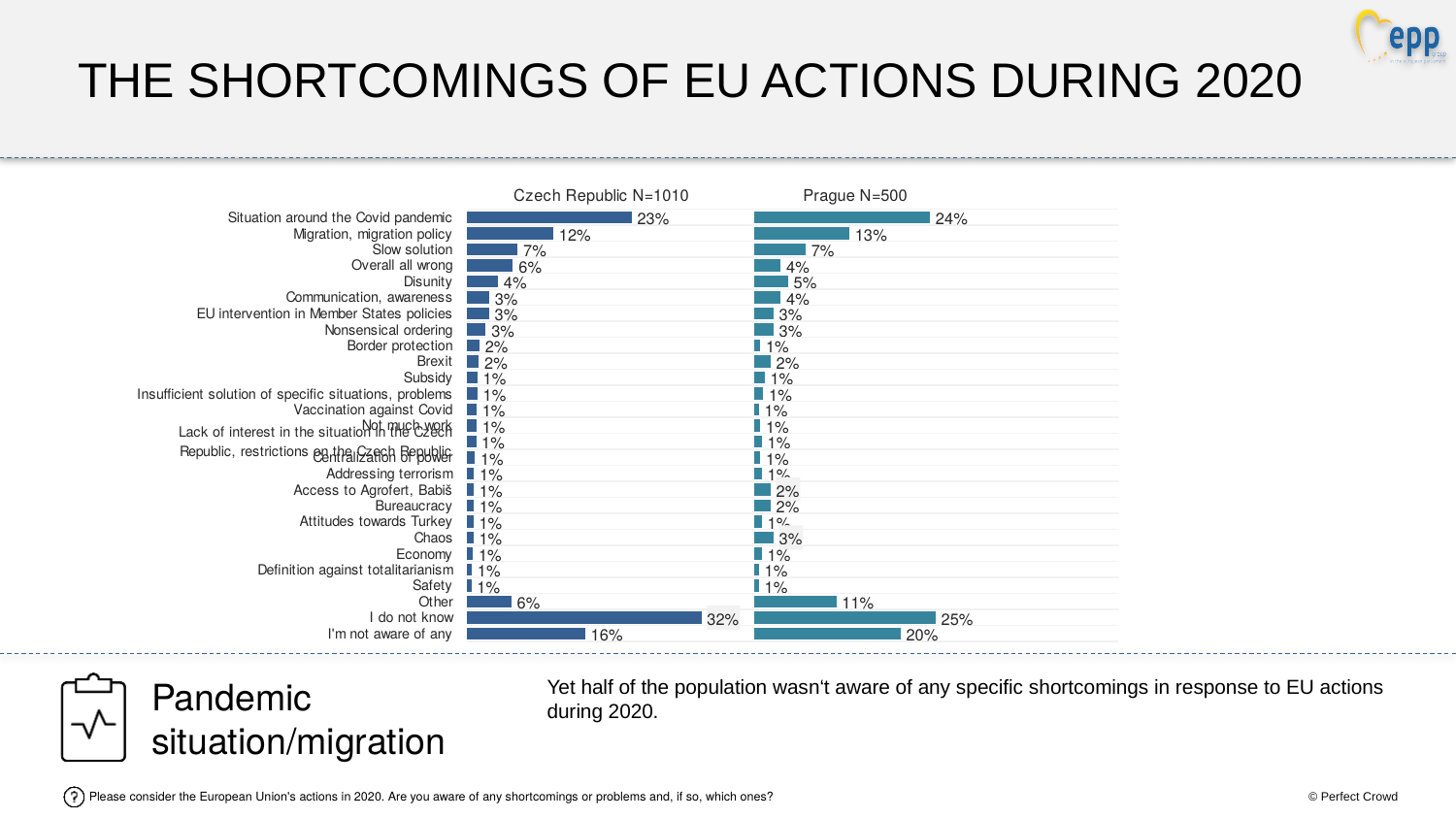

The shortcomings of eu actions during 2020

### Chart: Czech Republic N=1010

| Category | Czech Republic N=1010 |
|---|---|
| Situation around the Covid pandemic | 0.22714947815303202 |
| Migration, migration policy | 0.11918863267347145 |
| Slow solution | 0.06996596230321399 |
| Overall all wrong | 0.06356296823334796 |
| Disunity | 0.04308519590954719 |
| Communication, awareness | 0.030731856066475202 |
| EU intervention in Member States policies | 0.030453594371734286 |
| Nonsensical ordering | 0.02609347895277695 |
| Border protection | 0.017439386335563894 |
| Brexit | 0.01651600785421884 |
| Subsidy | 0.014612793698676041 |
| Insufficient solution of specific situations, problems | 0.014588908457477892 |
| Vaccination against Covid | 0.013579021502362182 |
| Not much work | 0.013490577783265414 |
| Lack of interest in the situation in the Czech Republic, restrictions on the Czech Republic | 0.012755953480494343 |
| Centralization of power | 0.010905333701610282 |
| Addressing terrorism | 0.009796731041457164 |
| Access to Agrofert, Babiš | 0.009533036681387597 |
| Bureaucracy | 0.009234366928855821 |
| Attitudes towards Turkey | 0.00913714916898419 |
| Chaos | 0.008953674124356116 |
| Economy | 0.00850272964237719 |
| Definition against totalitarianism | 0.006727128545353455 |
| Safety | 0.006259711632616473 |
| Other | 0.061408378991692214 |
| I do not know | 0.32307776651426967 |
| I'm not aware of any | 0.16306301771551296 |

### Chart: Prague N=500

| Category | Prague N=500 |
|---|---|
| Situation around the Covid pandemic | 0.24096385542168675 |
| Migration, migration policy | 0.13052208835341367 |
| Slow solution | 0.07028112449799197 |
| Overall all wrong | 0.03614457831325301 |
| Disunity | 0.04618473895582329 |
| Communication, awareness | 0.03614457831325301 |
| EU intervention in Member States policies | 0.026104417670682733 |
| Nonsensical ordering | 0.026104417670682733 |
| Border protection | 0.008032128514056224 |
| Brexit | 0.02208835341365462 |
| Subsidy | 0.014056224899598393 |
| Insufficient solution of specific situations, problems | 0.012048192771084338 |
| Vaccination against Covid | 0.006024096385542169 |
| Not much work | 0.008032128514056224 |
| Lack of interest in the situation in the Czech Republic, restrictions on the Czech Republic | 0.010040160642570281 |
| Centralization of power | 0.008032128514056224 |
| Addressing terrorism | 0.010040160642570281 |
| Access to Agrofert, Babiš | 0.02208835341365462 |
| Bureaucracy | 0.02208835341365462 |
| Attitudes towards Turkey | 0.010040160642570281 |
| Chaos | 0.026104417670682733 |
| Economy | 0.010040160642570281 |
| Definition against totalitarianism | 0.006024096385542169 |
| Safety | 0.006024096385542169 |
| Other | 0.11244979919678715 |
| I do not know | 0.24899598393574293 |
| I'm not aware of any | 0.20080321285140562 |
Pandemic situation/migration
Yet half of the population wasn‘t aware of any specific shortcomings in response to EU actions during 2020.

Please consider the European Union's actions in 2020. Are you aware of any shortcomings or problems and, if so, which ones?